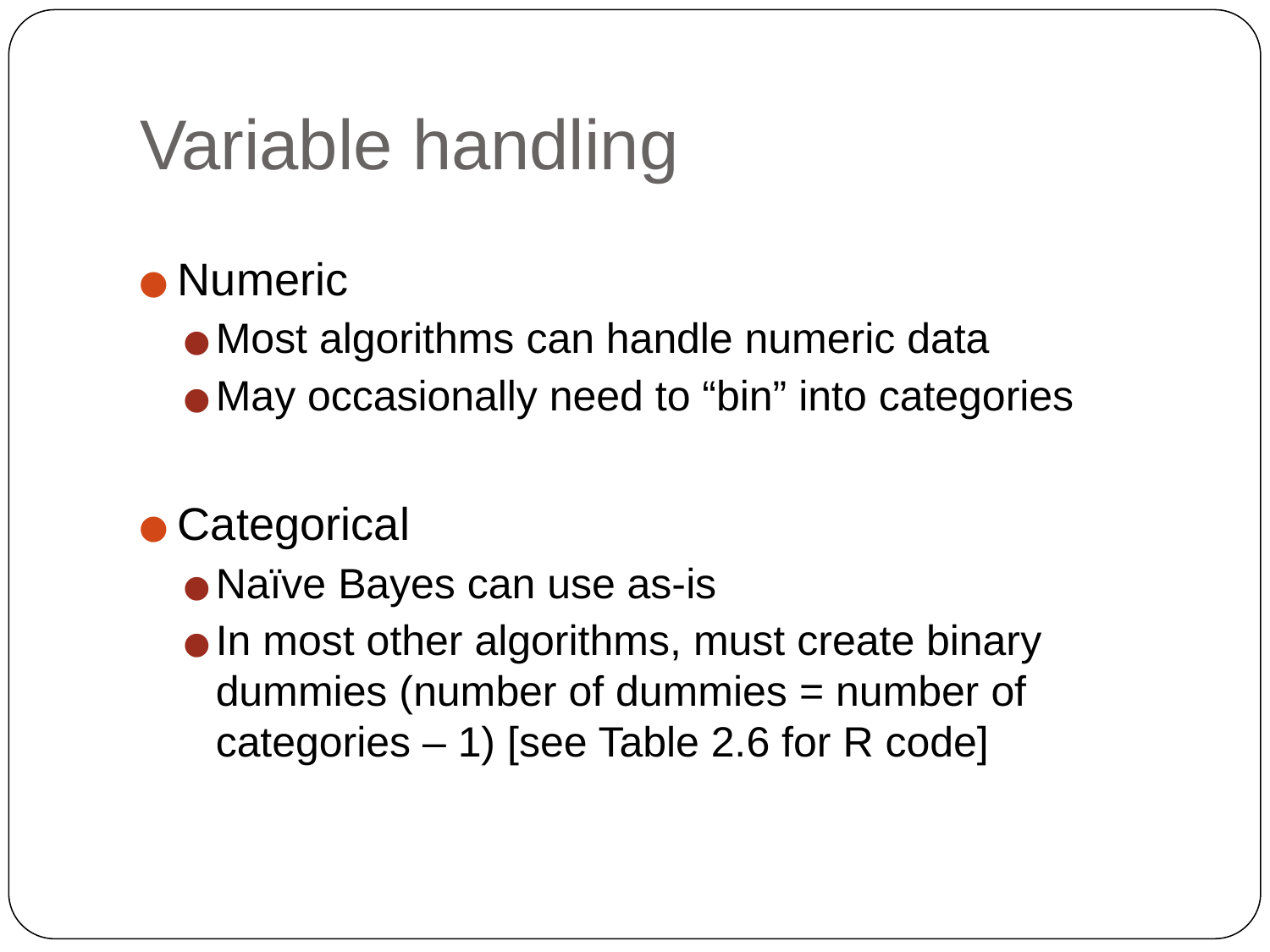

# Variable handling
Numeric
Most algorithms can handle numeric data
May occasionally need to “bin” into categories

Categorical
Naïve Bayes can use as-is
In most other algorithms, must create binary dummies (number of dummies = number of categories – 1) [see Table 2.6 for R code]